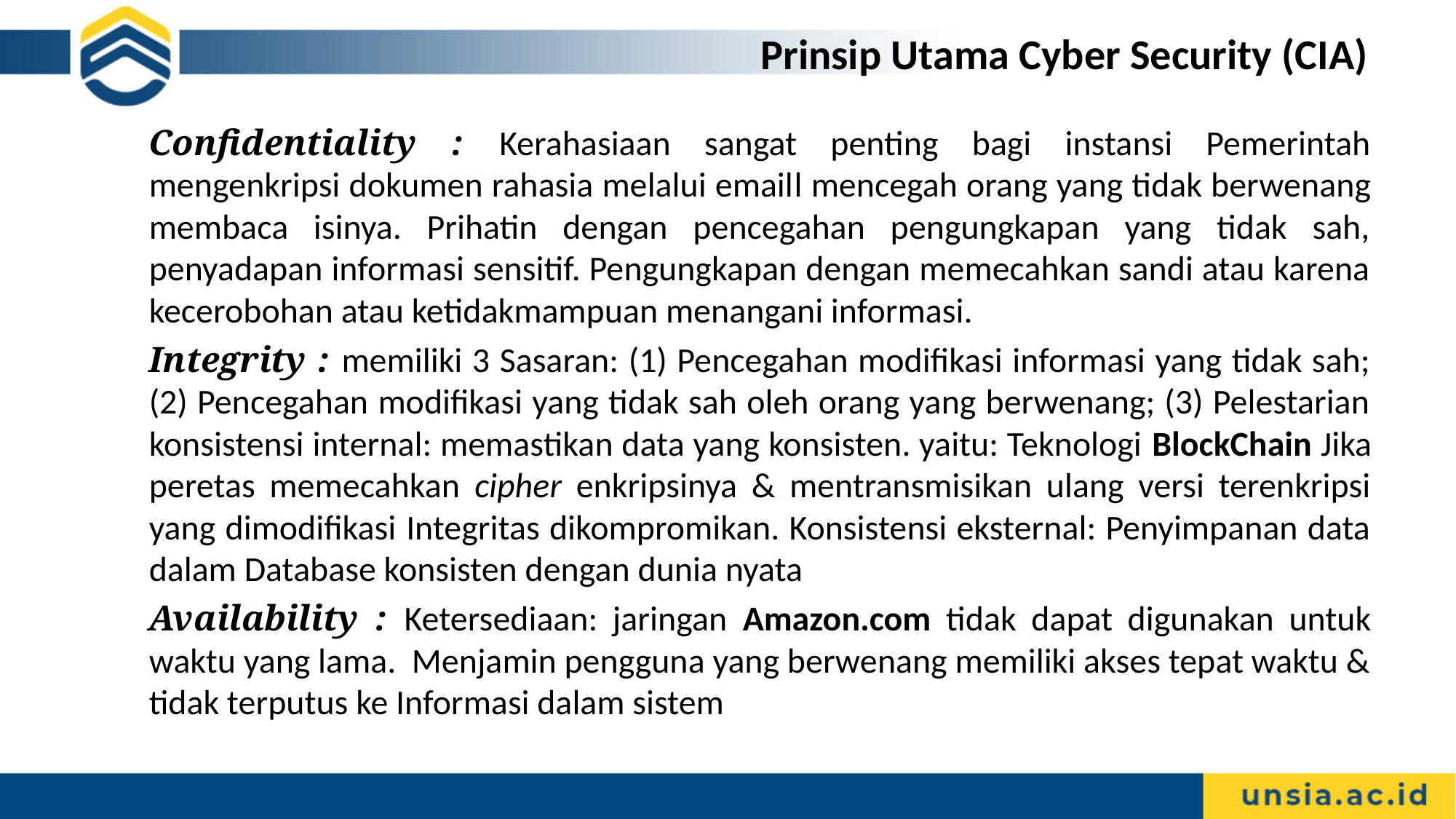

Prinsip Utama Cyber Security (CIA)
Confidentiality : Kerahasiaan sangat penting bagi instansi Pemerintah mengenkripsi dokumen rahasia melalui emaill mencegah orang yang tidak berwenang membaca isinya. Prihatin dengan pencegahan pengungkapan yang tidak sah, penyadapan informasi sensitif. Pengungkapan dengan memecahkan sandi atau karena kecerobohan atau ketidakmampuan menangani informasi.
Integrity : memiliki 3 Sasaran: (1) Pencegahan modifikasi informasi yang tidak sah; (2) Pencegahan modifikasi yang tidak sah oleh orang yang berwenang; (3) Pelestarian konsistensi internal: memastikan data yang konsisten. yaitu: Teknologi BlockChain Jika peretas memecahkan cipher enkripsinya & mentransmisikan ulang versi terenkripsi yang dimodifikasi Integritas dikompromikan. Konsistensi eksternal: Penyimpanan data dalam Database konsisten dengan dunia nyata
Availability : Ketersediaan: jaringan Amazon.com tidak dapat digunakan untuk waktu yang lama.  Menjamin pengguna yang berwenang memiliki akses tepat waktu & tidak terputus ke Informasi dalam sistem